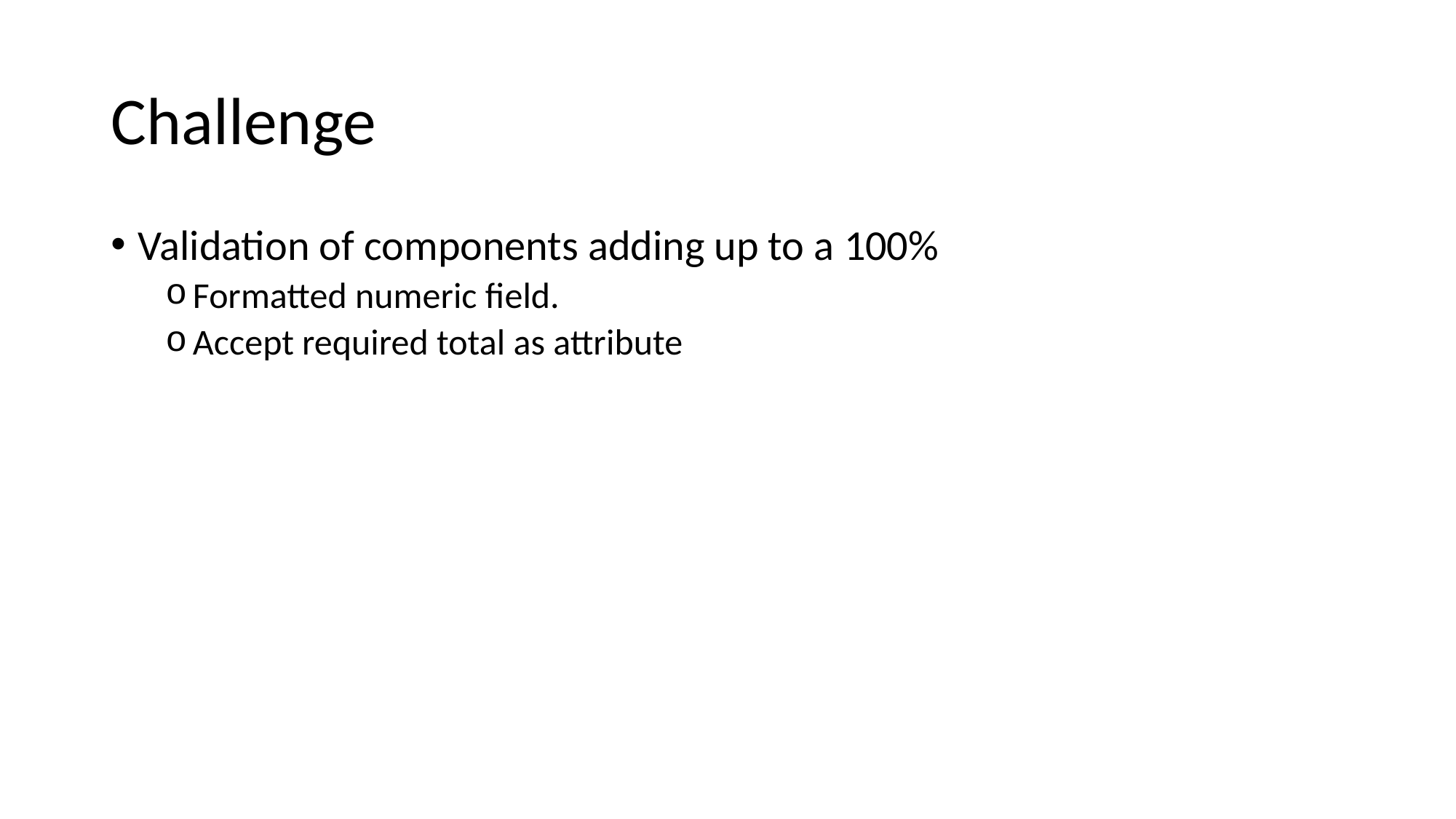

# Challenge
Validation of components adding up to a 100%
Formatted numeric field.
Accept required total as attribute